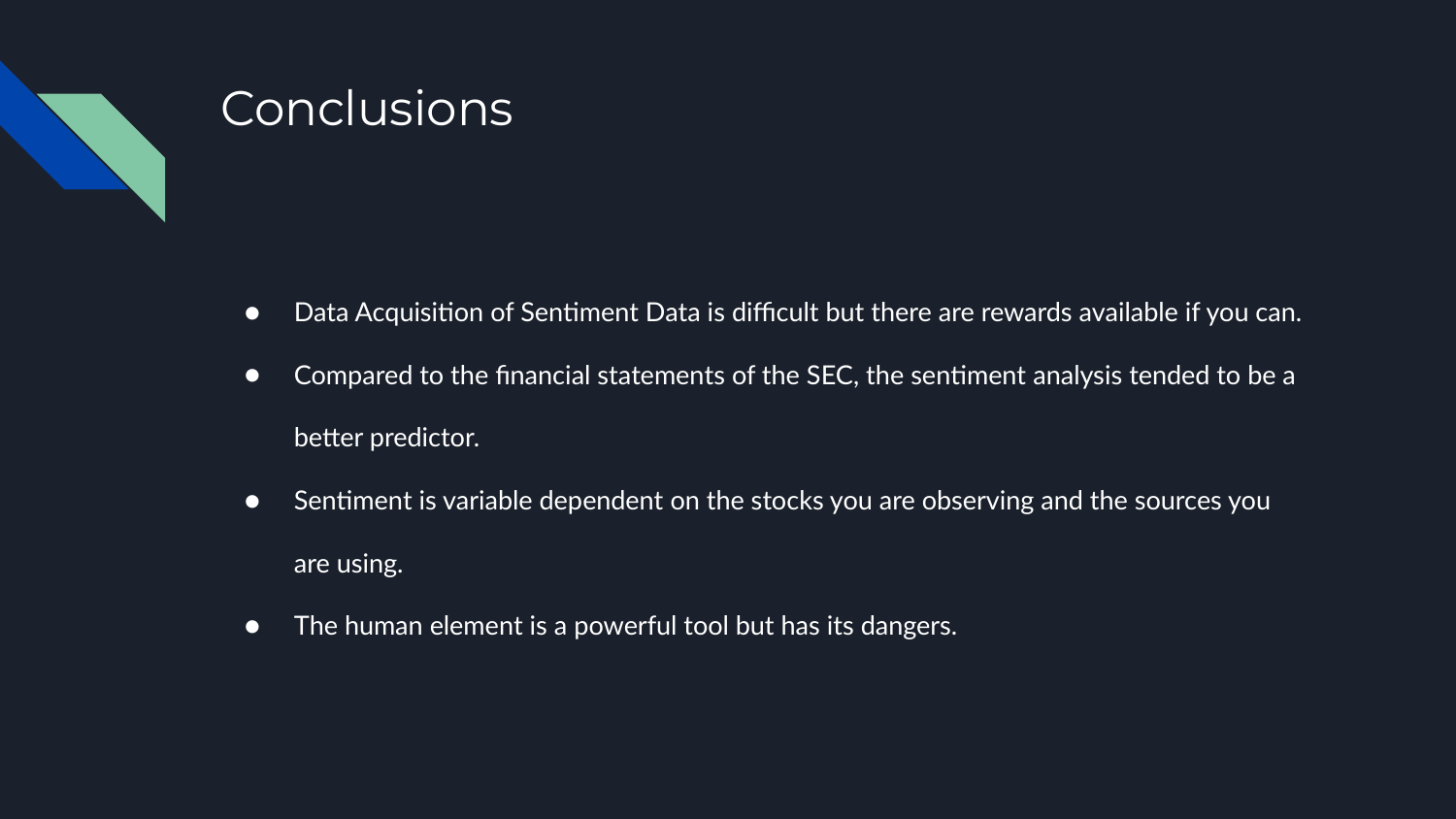

# Conclusions
Data Acquisition of Sentiment Data is difficult but there are rewards available if you can.
Compared to the financial statements of the SEC, the sentiment analysis tended to be a better predictor.
Sentiment is variable dependent on the stocks you are observing and the sources you are using.
The human element is a powerful tool but has its dangers.